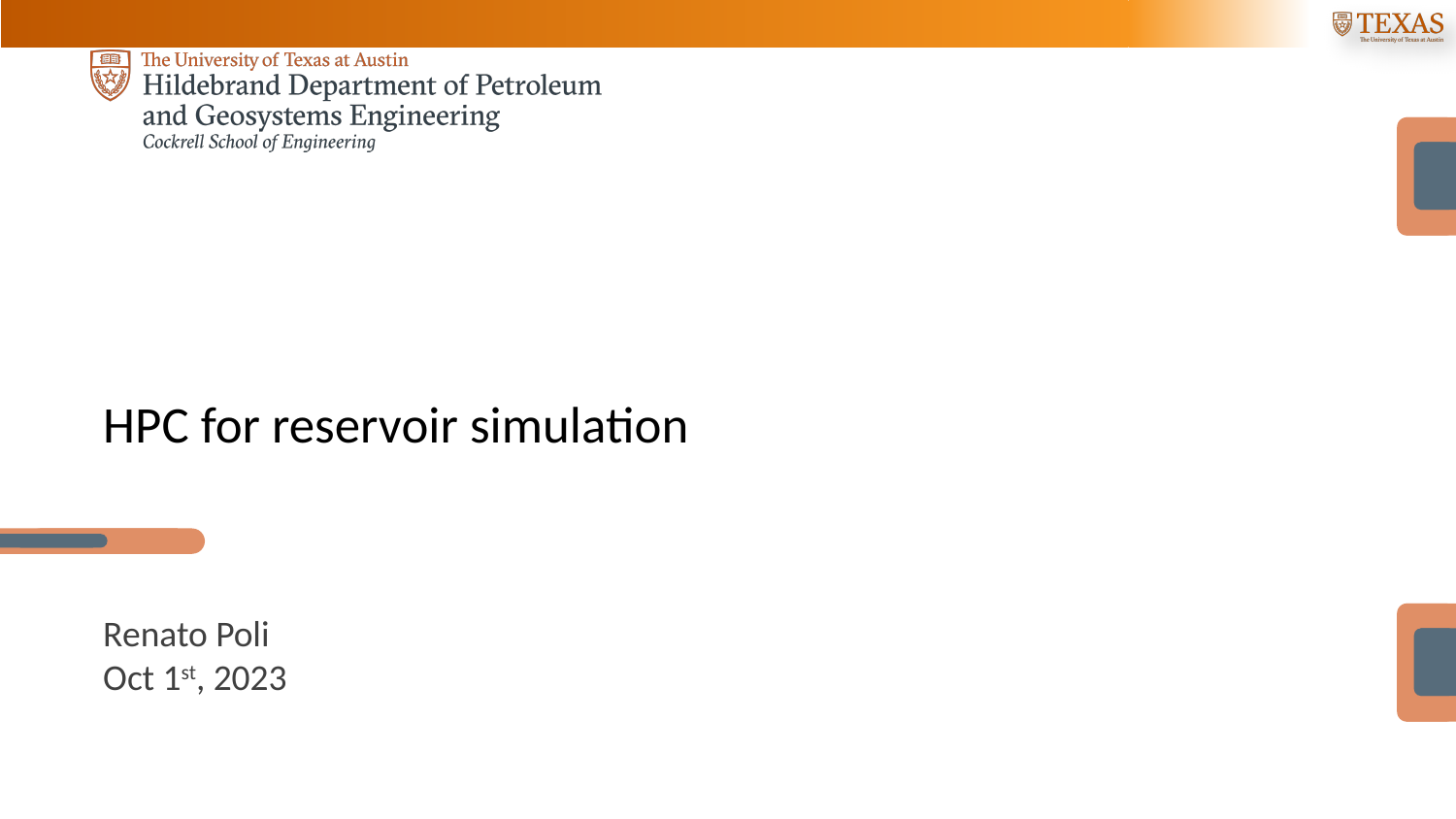

# HPC for reservoir simulation
Renato Poli
Oct 1st, 2023